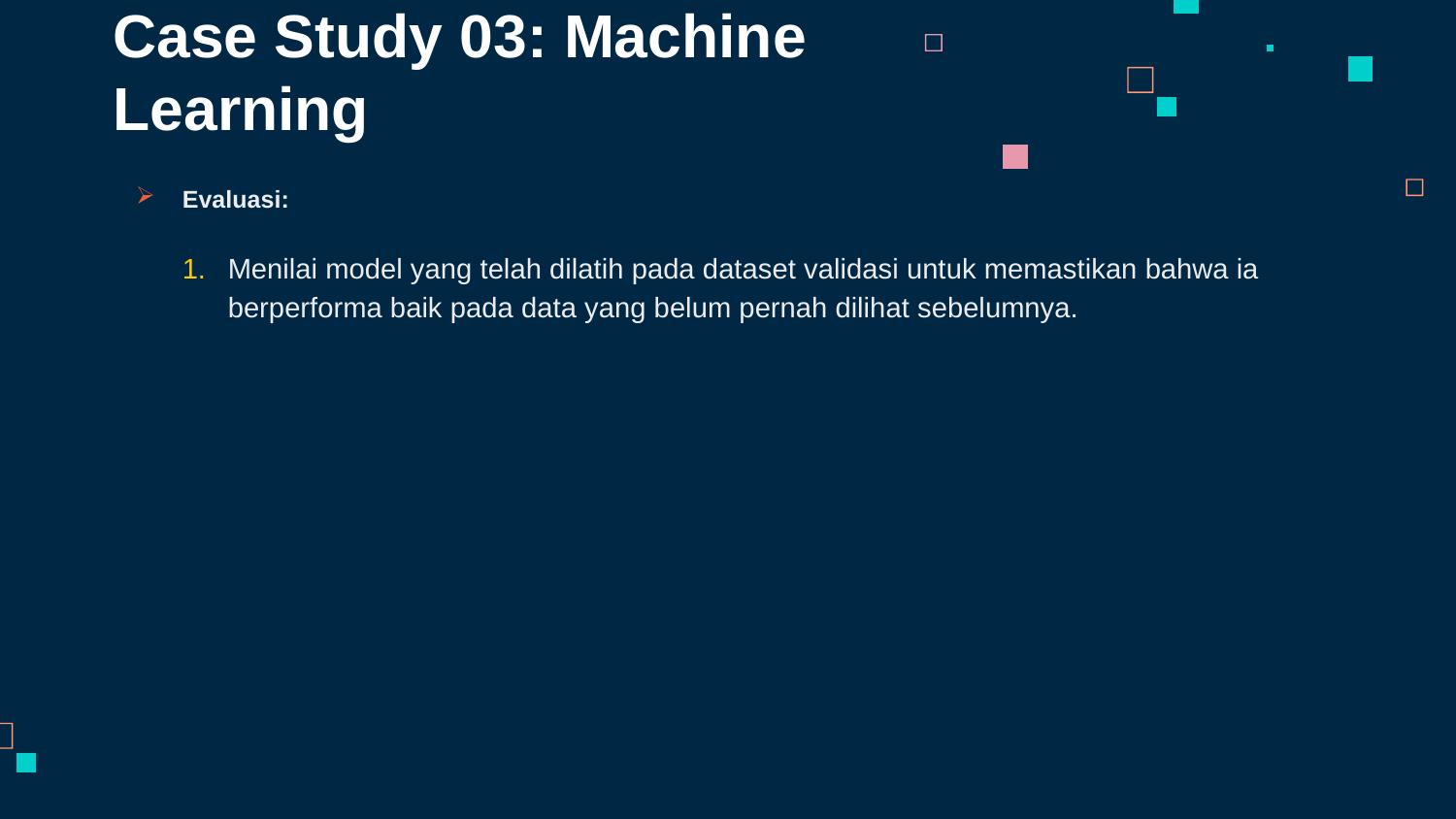

# Case Study 03: Machine Learning
Evaluasi:
Menilai model yang telah dilatih pada dataset validasi untuk memastikan bahwa ia berperforma baik pada data yang belum pernah dilihat sebelumnya.